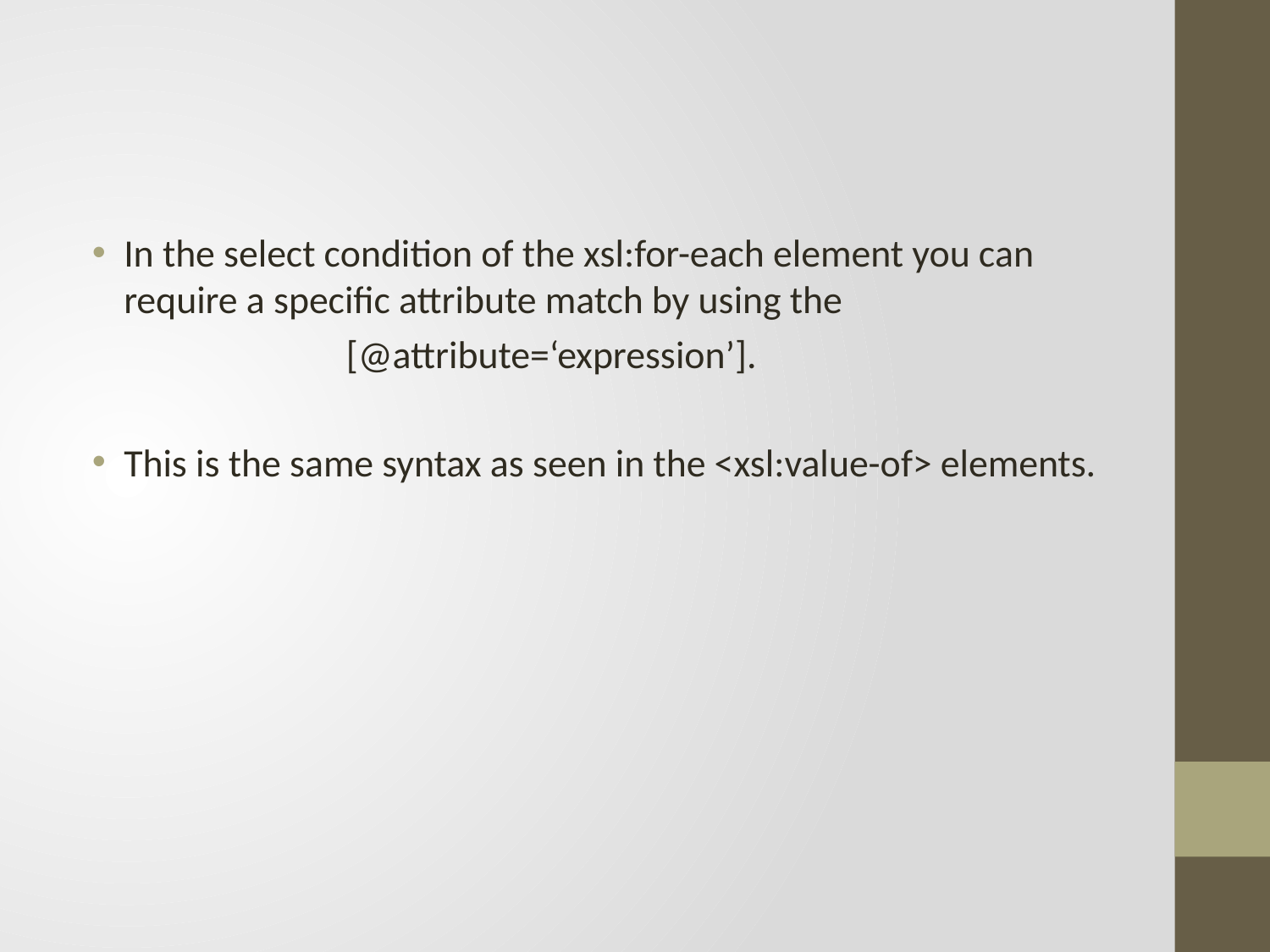

#
In the select condition of the xsl:for-each element you can require a specific attribute match by using the
		[@attribute=‘expression’].

This is the same syntax as seen in the <xsl:value-of> elements.